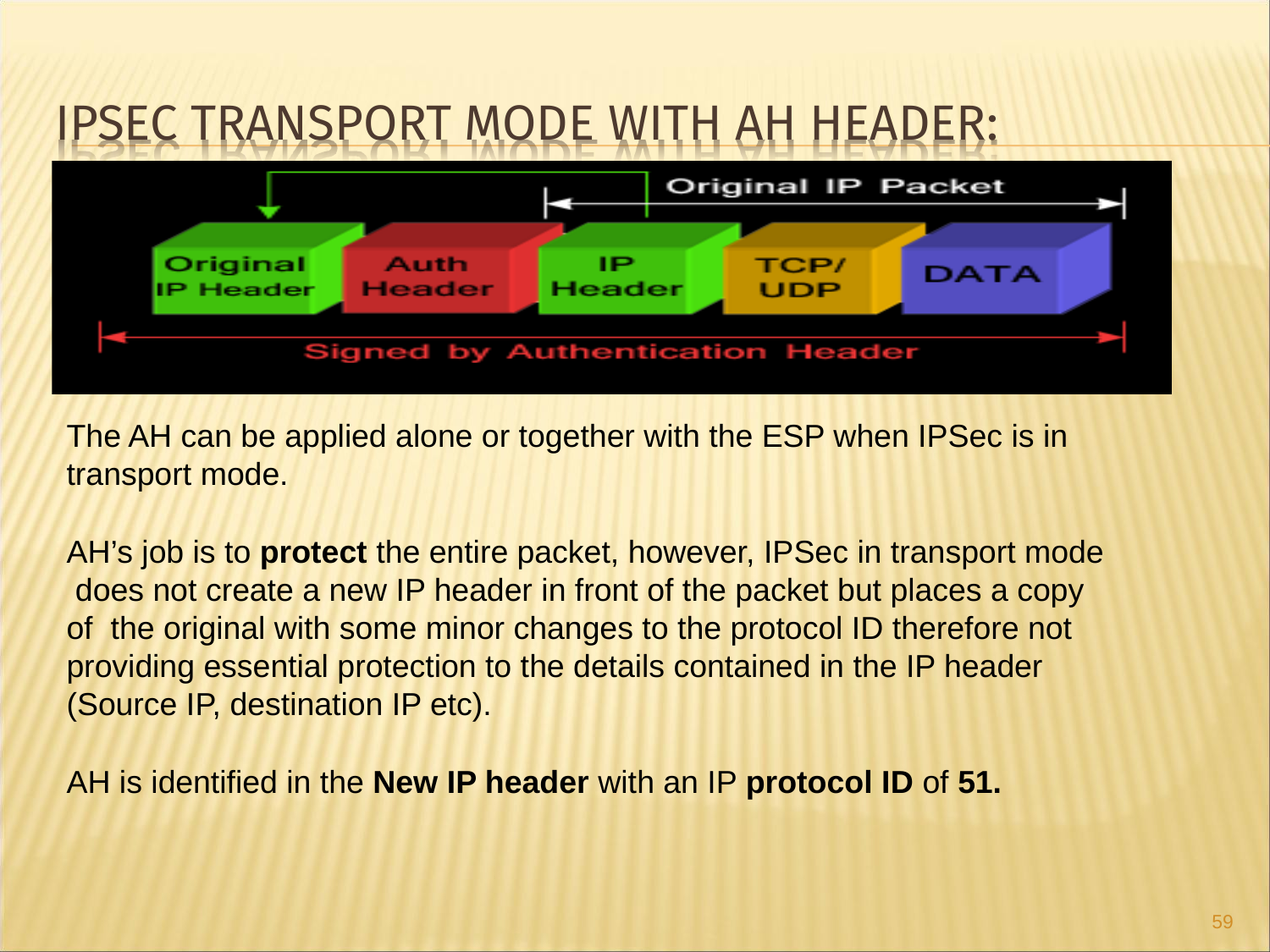

# IPSEC TRANSPORT MODE WITH AH HEADER:

The AH can be applied alone or together with the ESP when IPSec is in
transport mode.

AH’s job is to protect the entire packet, however, IPSec in transport mode  does not create a new IP header in front of the packet but places a copy of  the original with some minor changes to the protocol ID therefore not  providing essential protection to the details contained in the IP header  (Source IP, destination IP etc).

AH is identified in the New IP header with an IP protocol ID of 51.
59